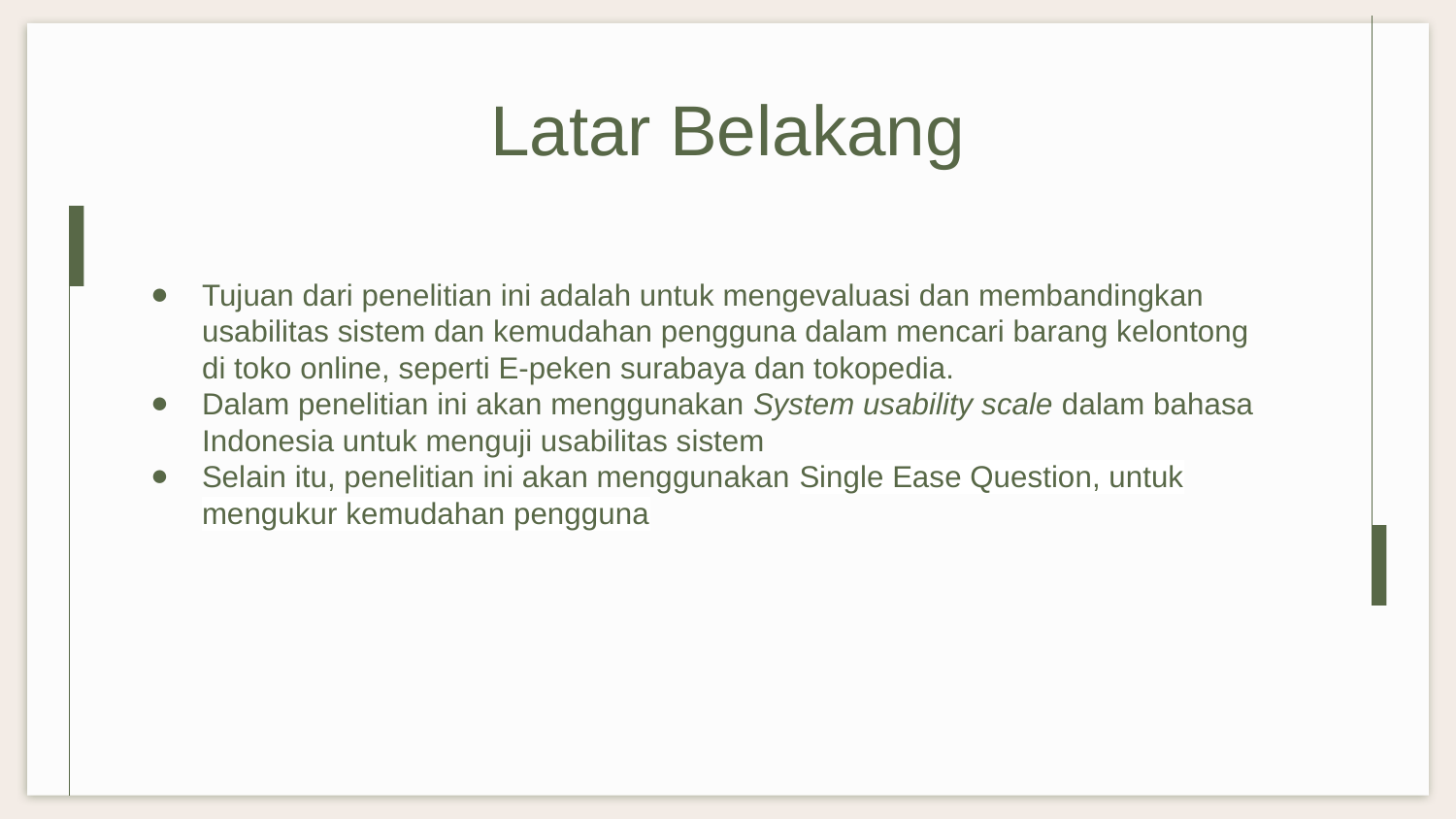

# Latar Belakang
Tujuan dari penelitian ini adalah untuk mengevaluasi dan membandingkan usabilitas sistem dan kemudahan pengguna dalam mencari barang kelontong di toko online, seperti E-peken surabaya dan tokopedia.
Dalam penelitian ini akan menggunakan System usability scale dalam bahasa Indonesia untuk menguji usabilitas sistem
Selain itu, penelitian ini akan menggunakan Single Ease Question, untuk mengukur kemudahan pengguna